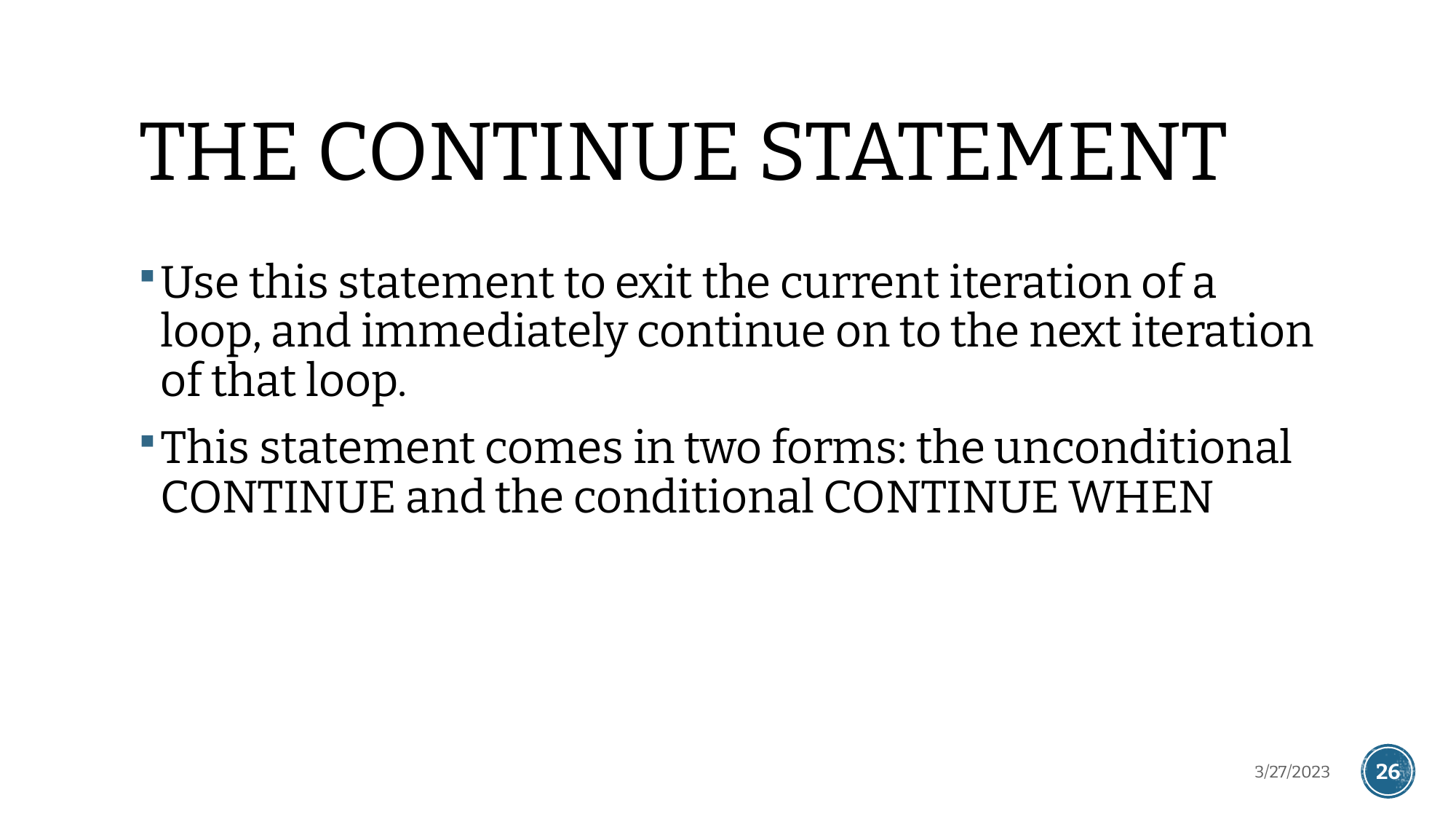

# THE CONTINUE STATEMENT
Use this statement to exit the current iteration of a loop, and immediately continue on to the next iteration of that loop.
This statement comes in two forms: the unconditional CONTINUE and the conditional CONTINUE WHEN
3/27/2023
26